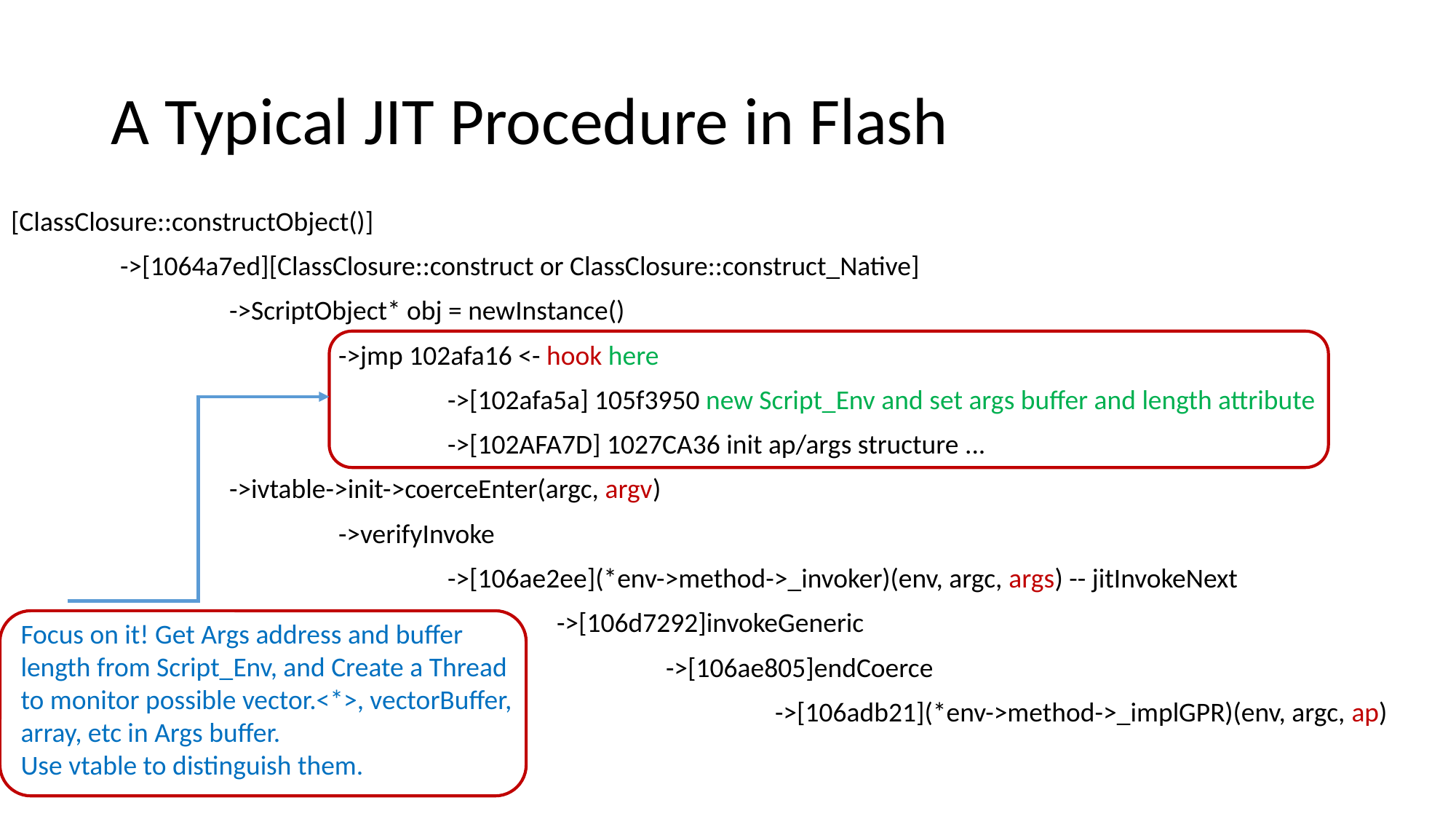

# A Typical JIT Procedure in Flash
[ClassClosure::constructObject()]
	->[1064a7ed][ClassClosure::construct or ClassClosure::construct_Native]
		->ScriptObject* obj = newInstance()
			->jmp 102afa16 <- hook here
				->[102afa5a] 105f3950 new Script_Env and set args buffer and length attribute
				->[102AFA7D] 1027CA36 init ap/args structure ...
		->ivtable->init->coerceEnter(argc, argv)
			->verifyInvoke
				->[106ae2ee](*env->method->_invoker)(env, argc, args) -- jitInvokeNext
					->[106d7292]invokeGeneric
						->[106ae805]endCoerce
							->[106adb21](*env->method->_implGPR)(env, argc, ap)

Focus on it! Get Args address and buffer length from Script_Env, and Create a Thread to monitor possible vector.<*>, vectorBuffer, array, etc in Args buffer.
Use vtable to distinguish them.